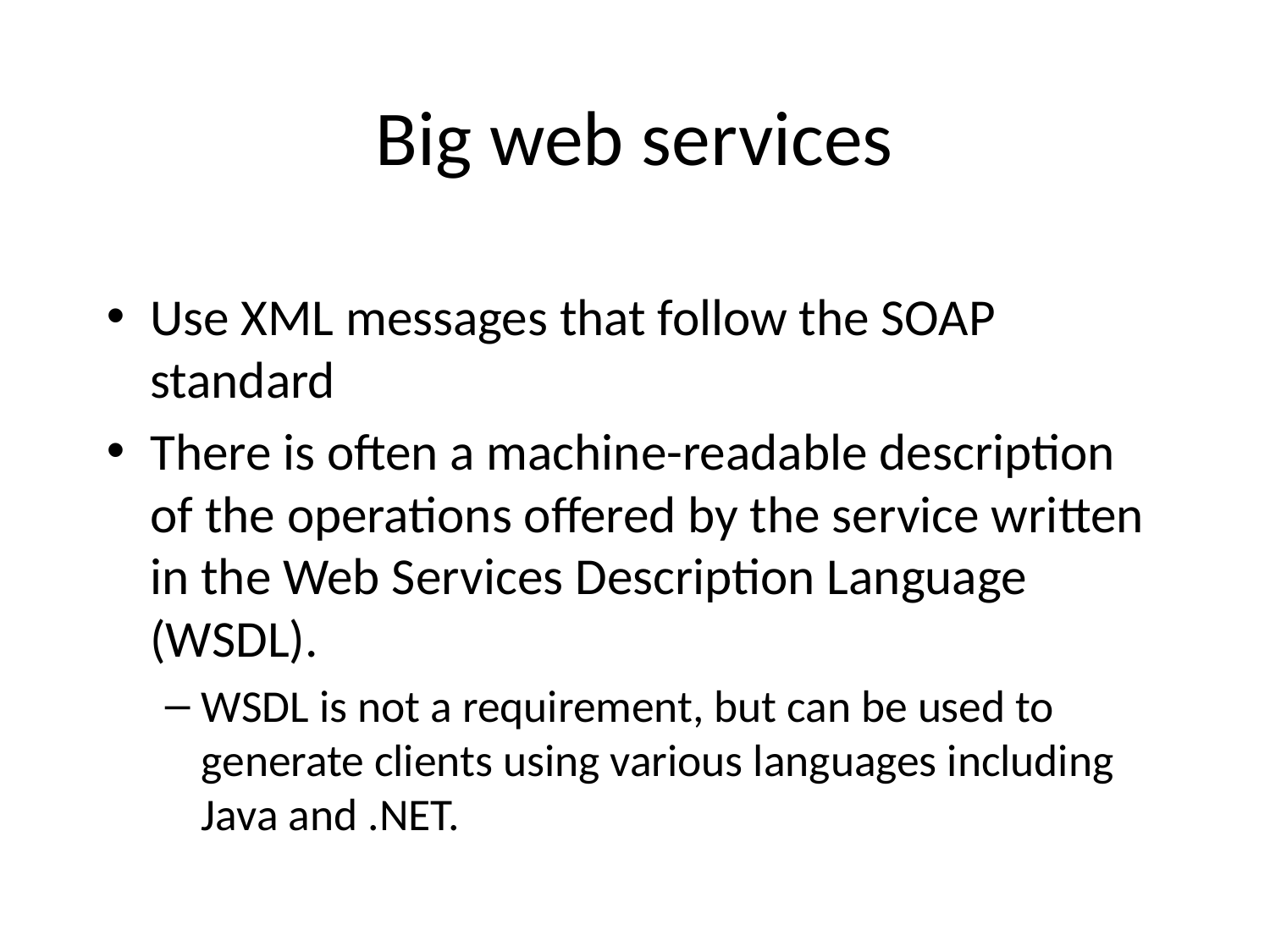

# Big web services
Use XML messages that follow the SOAP standard
There is often a machine-readable description of the operations offered by the service written in the Web Services Description Language (WSDL).
WSDL is not a requirement, but can be used to generate clients using various languages including Java and .NET.